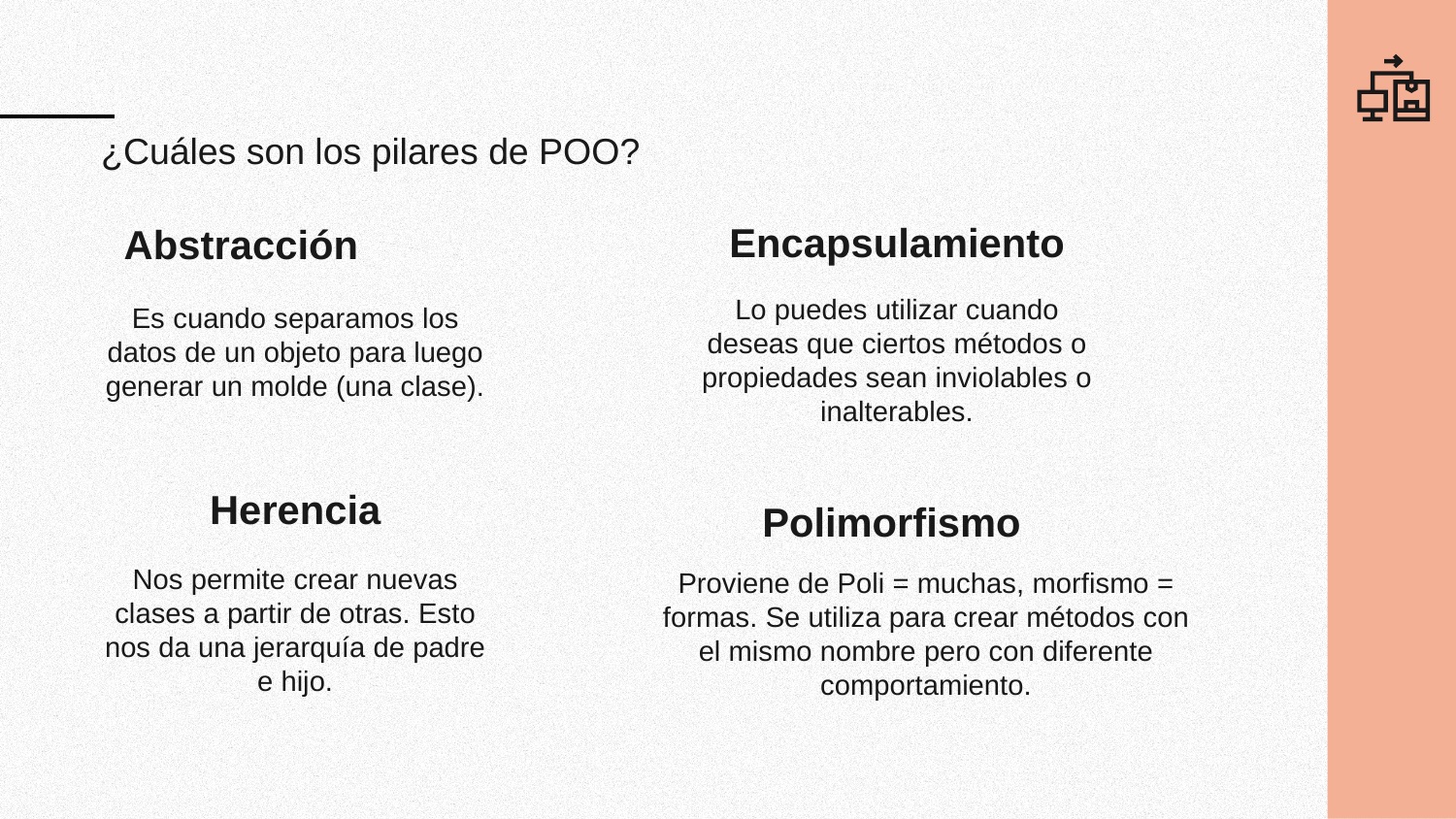

¿Cuáles son los pilares de POO?
Encapsulamiento
# Abstracción
Lo puedes utilizar cuando deseas que ciertos métodos o propiedades sean inviolables o inalterables.
Es cuando separamos los datos de un objeto para luego generar un molde (una clase).
Herencia
Polimorfismo
Nos permite crear nuevas clases a partir de otras. Esto nos da una jerarquía de padre e hijo.
Proviene de Poli = muchas, morfismo = formas. Se utiliza para crear métodos con el mismo nombre pero con diferente comportamiento.